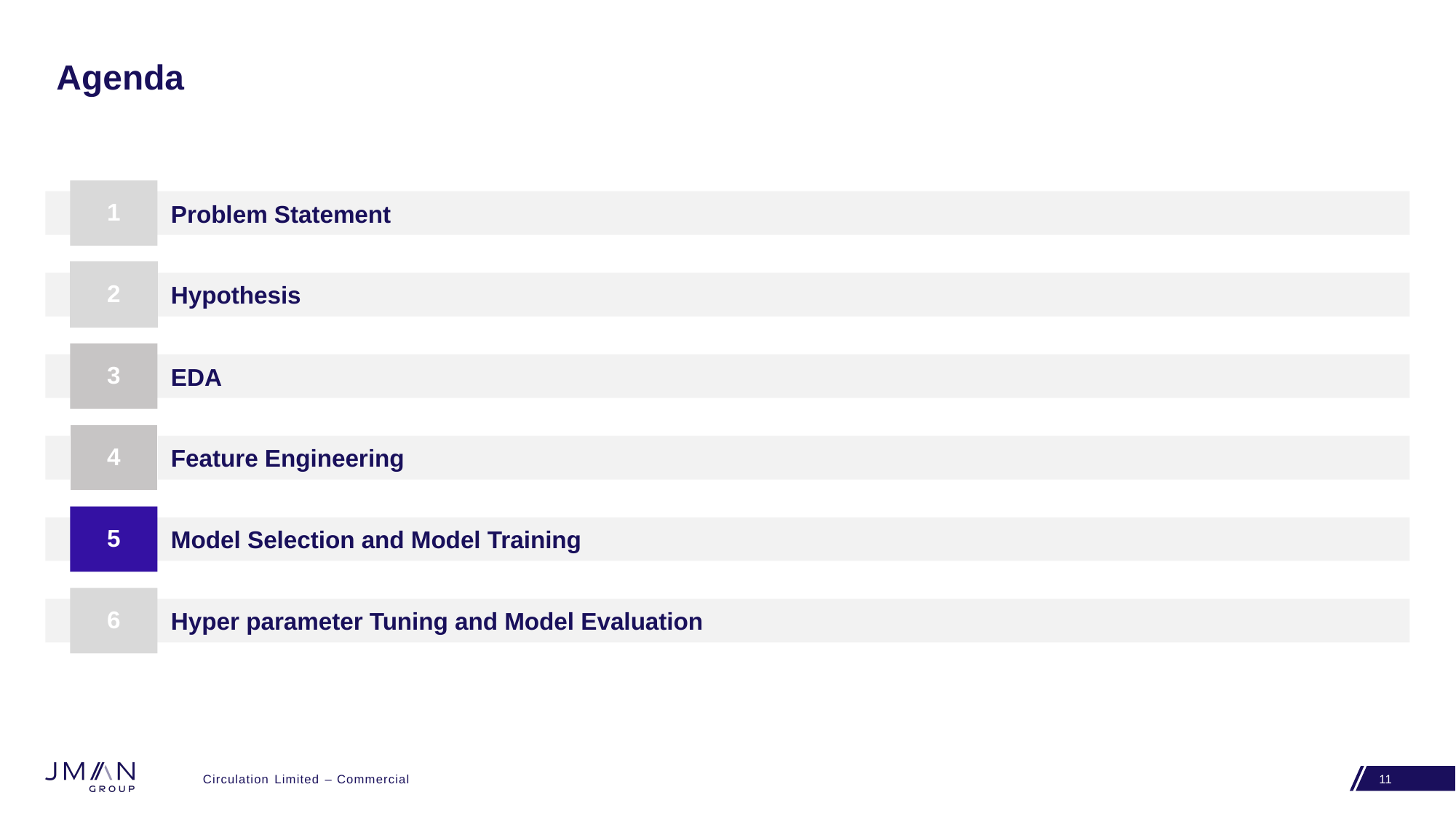

# Agenda
1
Problem Statement
2
Hypothesis
3
EDA
4
Feature Engineering
5
Model Selection and Model Training
6
Hyper parameter Tuning and Model Evaluation